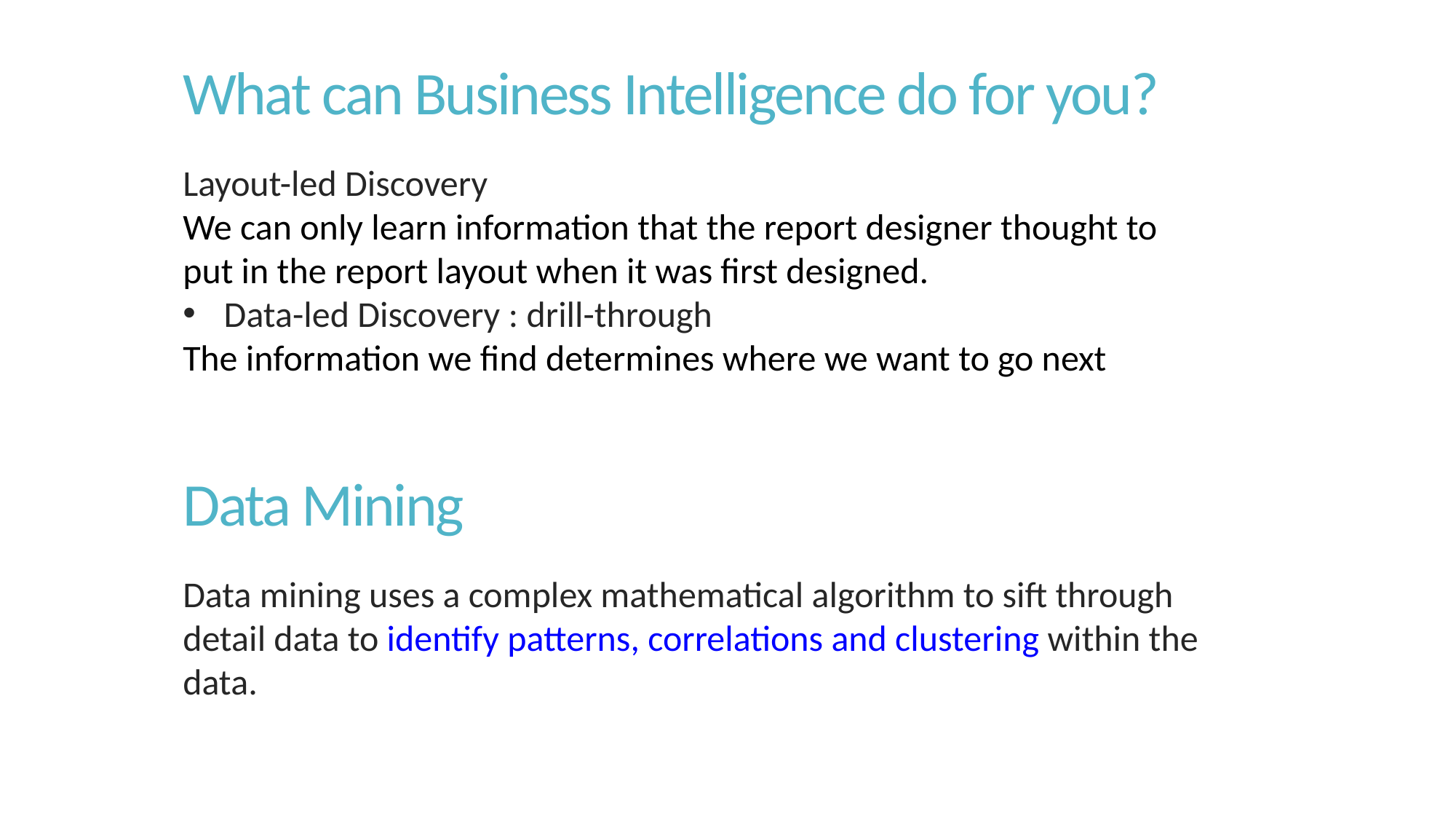

What can Business Intelligence do for you?

Layout-led Discovery
We can only learn information that the report designer thought to put in the report layout when it was first designed.
Data-led Discovery : drill-through
The information we find determines where we want to go next

Data Mining

Data mining uses a complex mathematical algorithm to sift through detail data to identify patterns, correlations and clustering within the data.